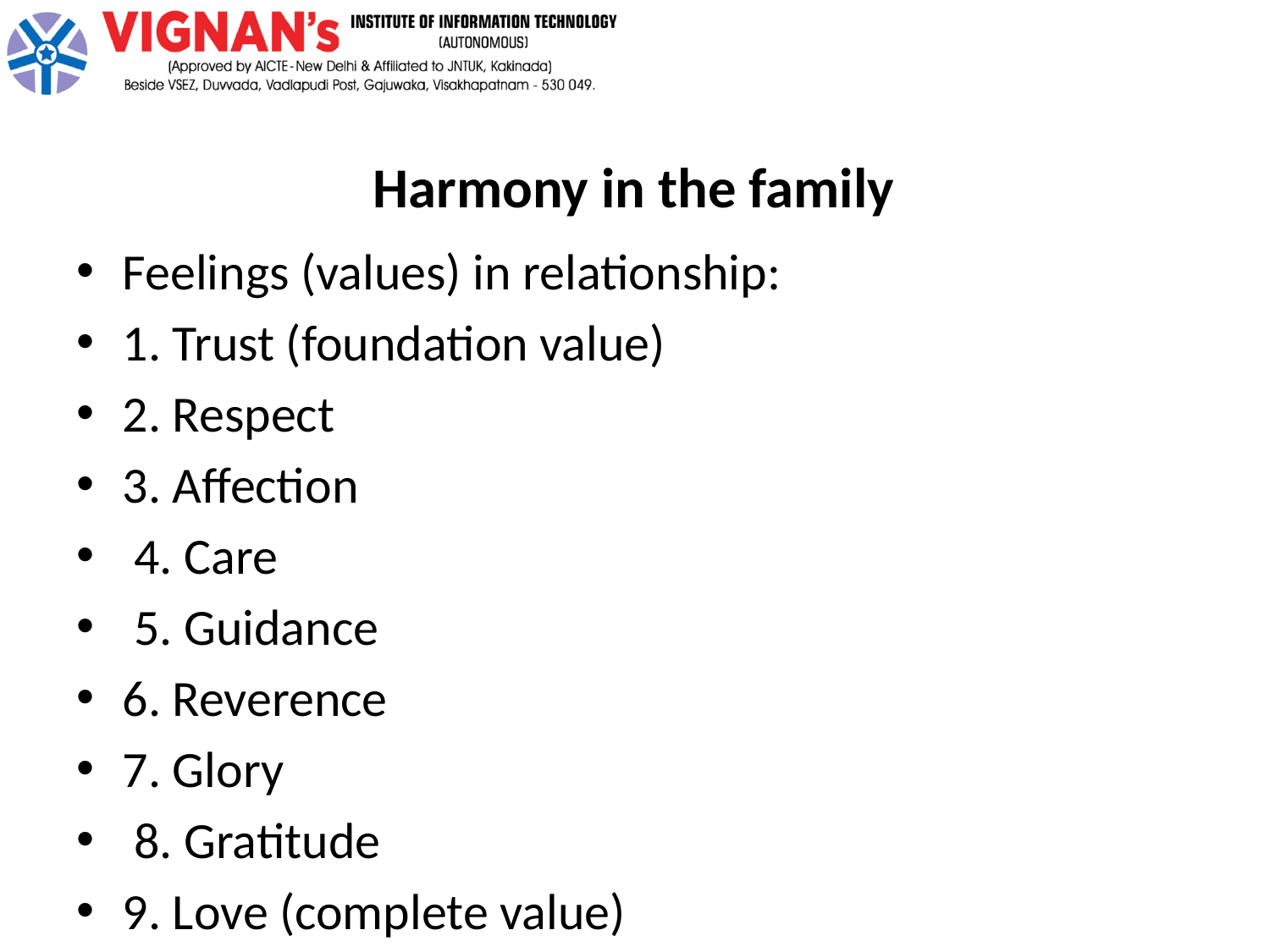

# Harmony in the family
Feelings (values) in relationship:
1. Trust (foundation value)
2. Respect
3. Affection
 4. Care
 5. Guidance
6. Reverence
7. Glory
 8. Gratitude
9. Love (complete value)